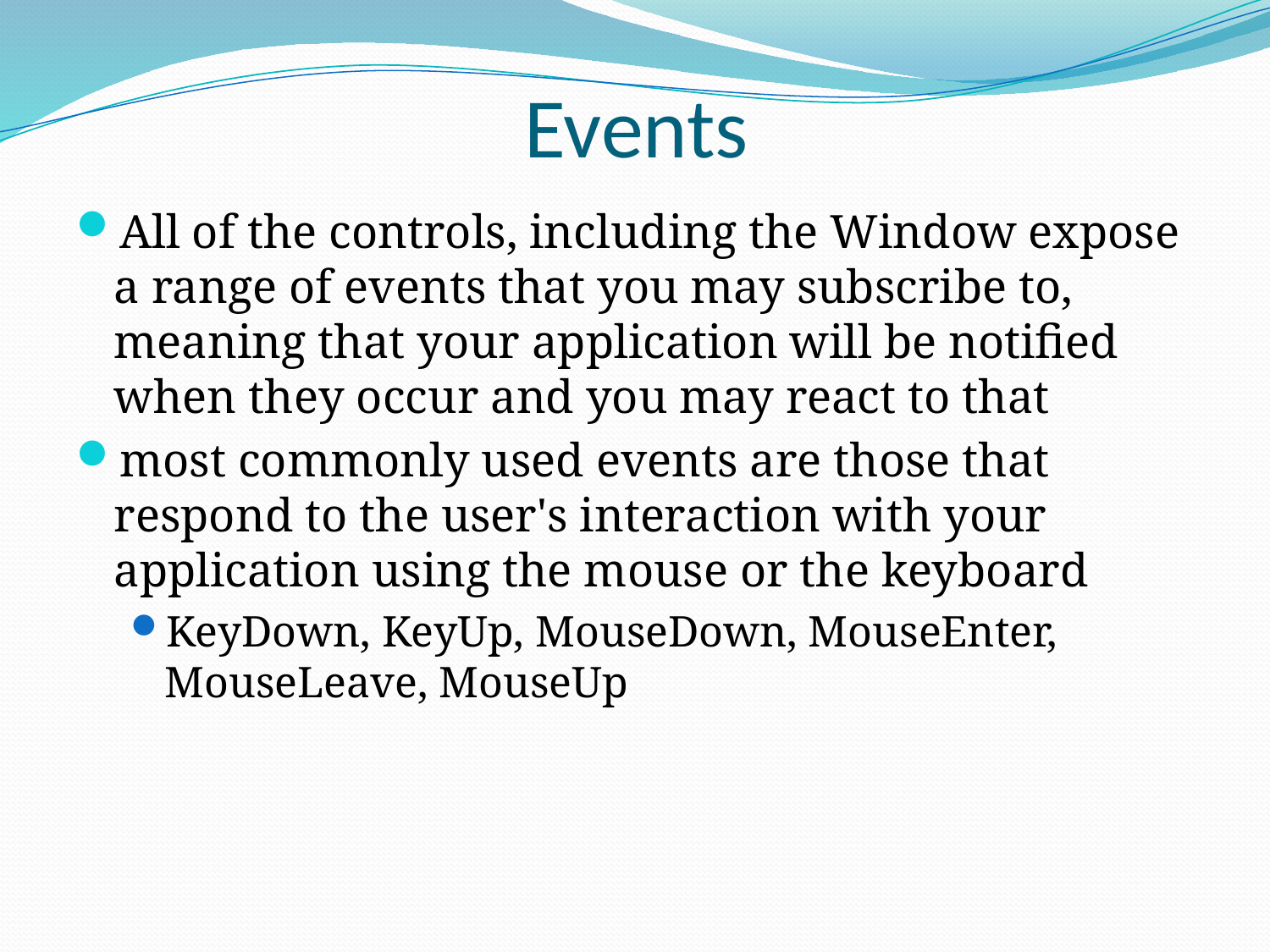

# Events
All of the controls, including the Window expose a range of events that you may subscribe to, meaning that your application will be notified when they occur and you may react to that
most commonly used events are those that respond to the user's interaction with your application using the mouse or the keyboard
KeyDown, KeyUp, MouseDown, MouseEnter, MouseLeave, MouseUp